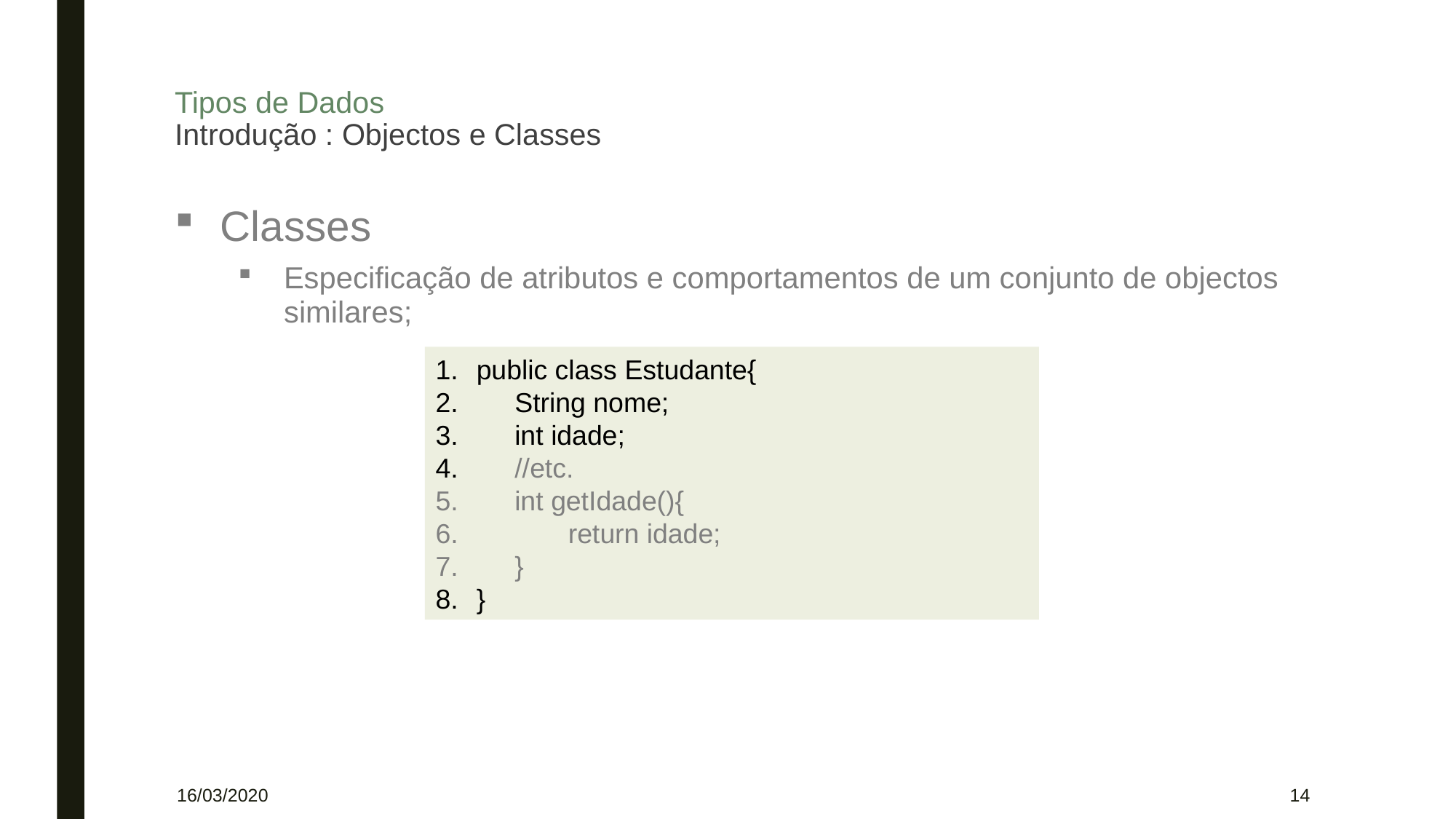

# Tipos de Dados Introdução : Objectos e Classes
Classes
Especificação de atributos e comportamentos de um conjunto de objectos similares;

public class Estudante{
     String nome;
     int idade;
     //etc.
     int getIdade(){
            return idade;
     }
}
16/03/2020
14